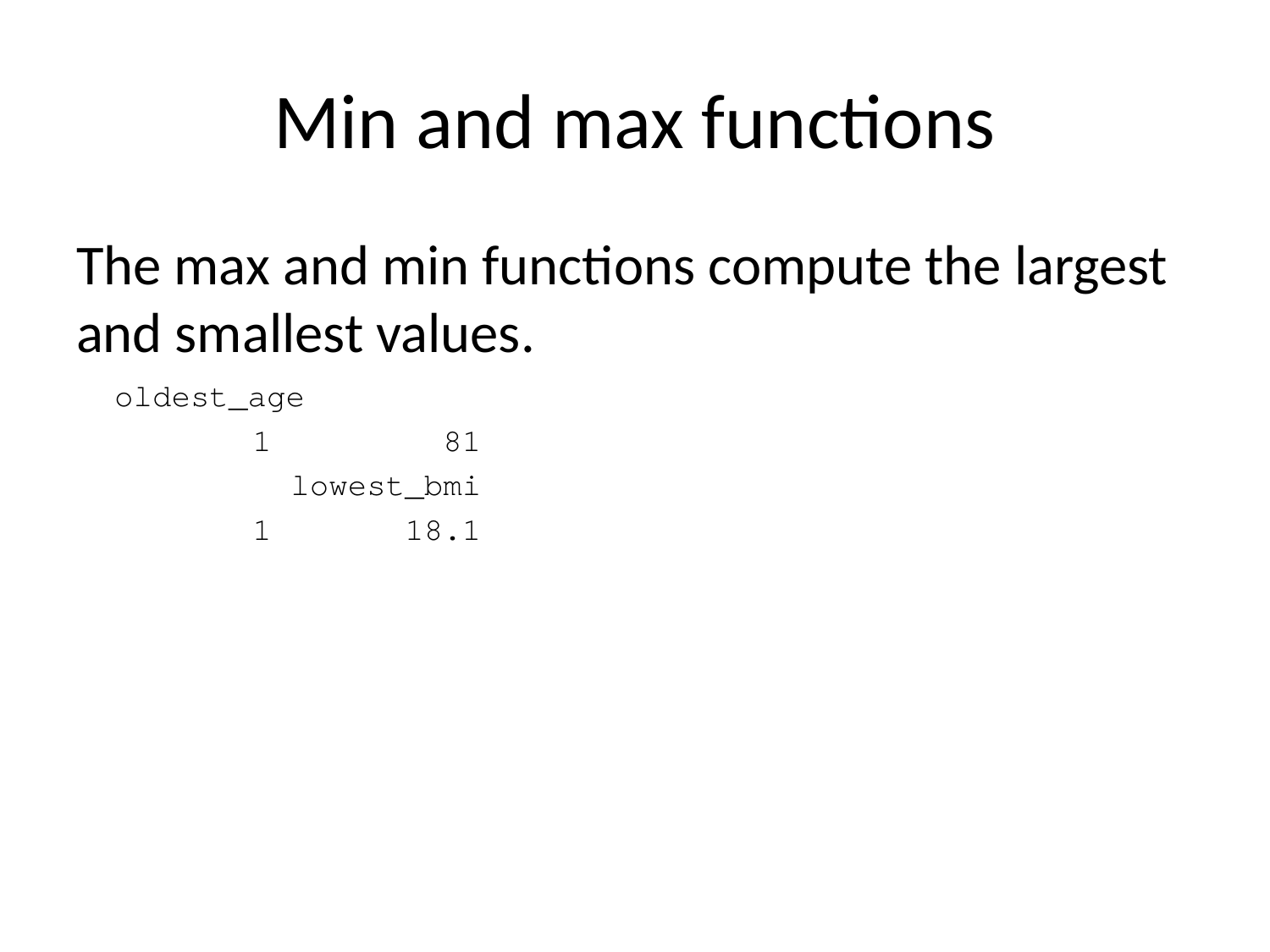

# Min and max functions
The max and min functions compute the largest and smallest values.
  oldest_age
1         81
  lowest_bmi
1       18.1